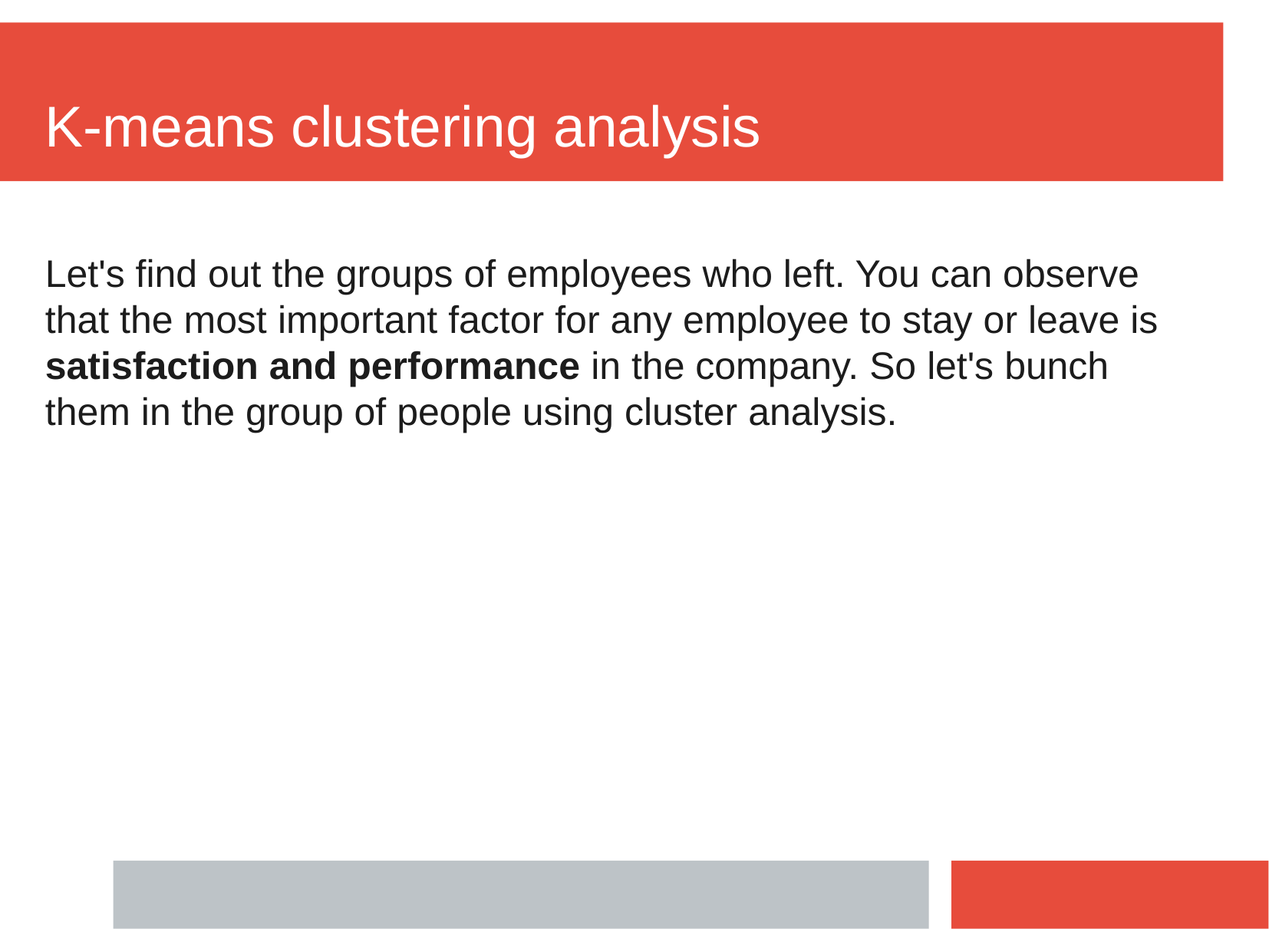

K-means clustering analysis
Let's find out the groups of employees who left. You can observe that the most important factor for any employee to stay or leave is satisfaction and performance in the company. So let's bunch them in the group of people using cluster analysis.